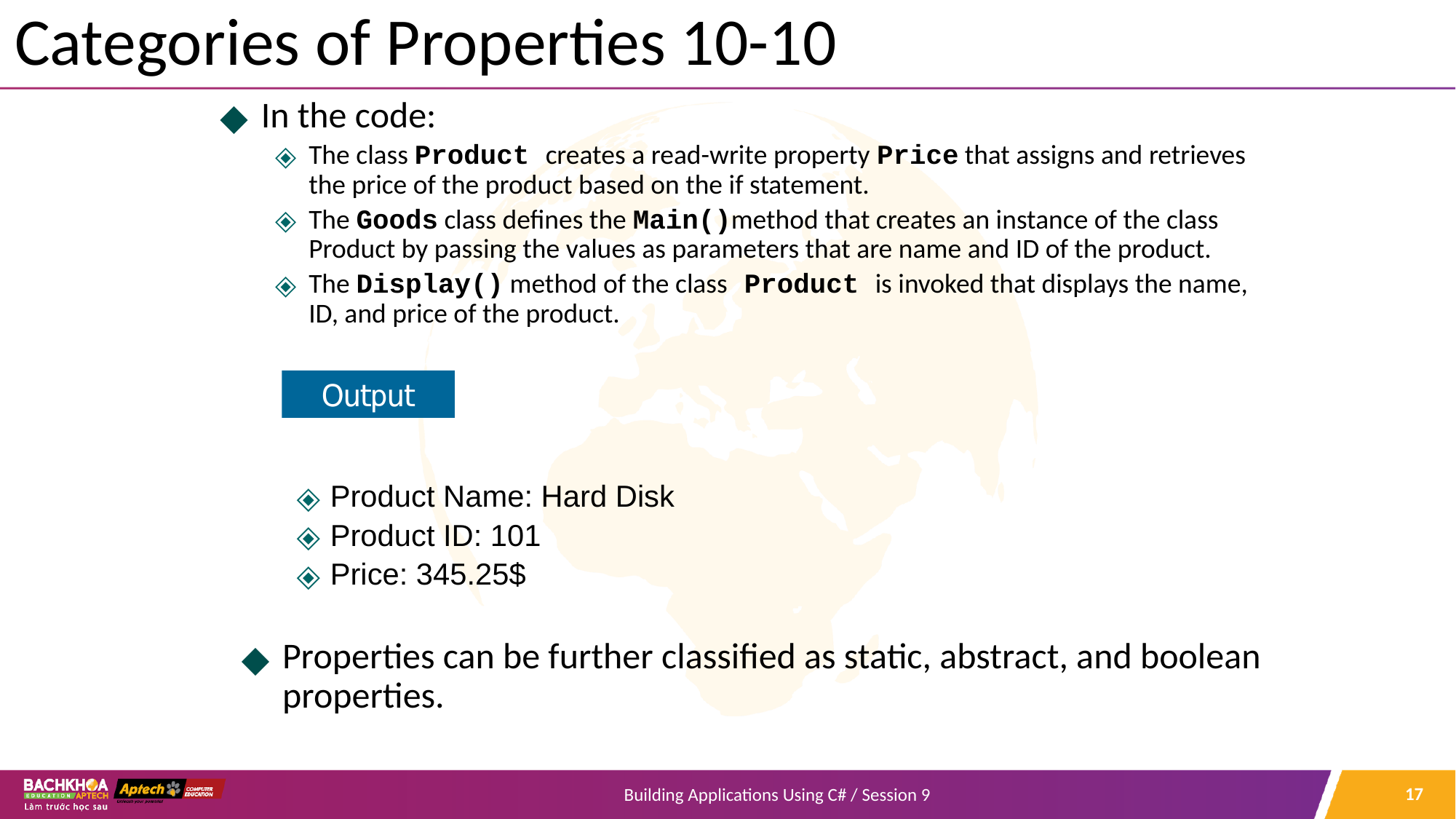

# Categories of Properties 10-10
In the code:
The class Product creates a read-write property Price that assigns and retrieves the price of the product based on the if statement.
The Goods class defines the Main()method that creates an instance of the class Product by passing the values as parameters that are name and ID of the product.
The Display() method of the class Product is invoked that displays the name, ID, and price of the product.

Output

Product Name: Hard Disk
Product ID: 101
Price: 345.25$

Properties can be further classified as static, abstract, and boolean properties.
17
Building Applications Using C# / Session 9